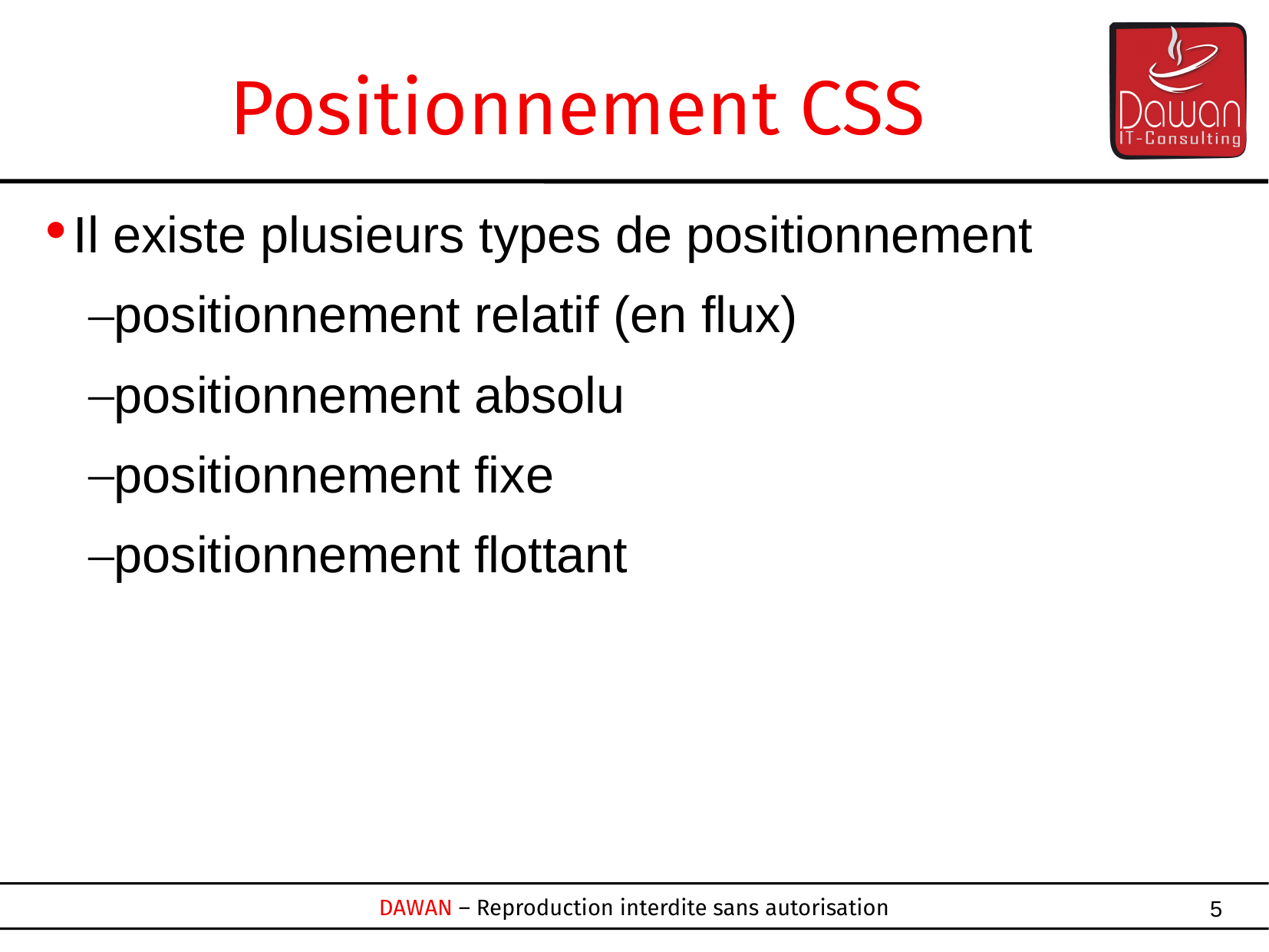

Positionnement CSS
Il existe plusieurs types de positionnement
positionnement relatif (en flux)
positionnement absolu
positionnement fixe
positionnement flottant
5